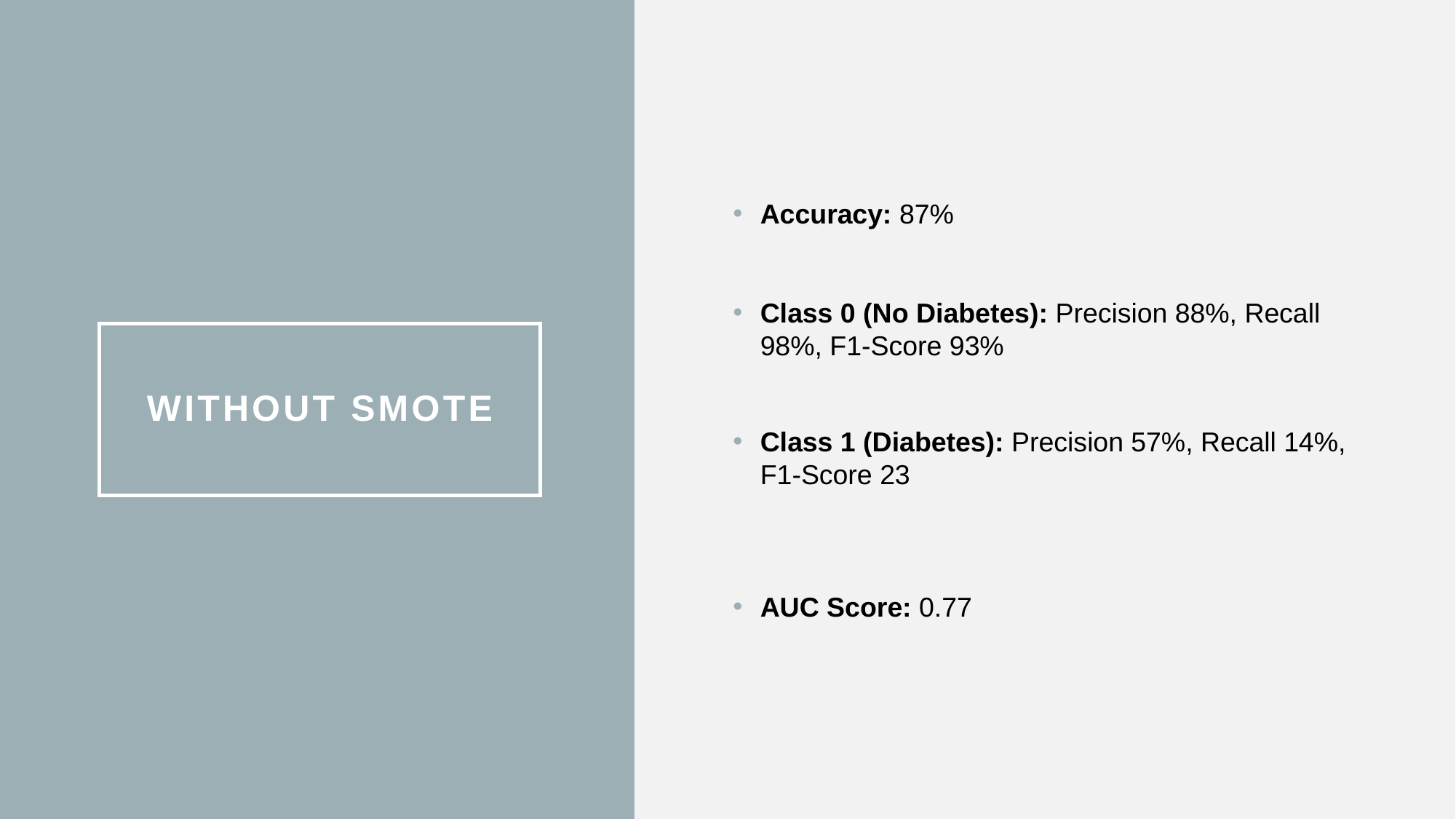

Accuracy: 87%

Class 0 (No Diabetes): Precision 88%, Recall 98%, F1-Score 93%

Class 1 (Diabetes): Precision 57%, Recall 14%, F1-Score 23

AUC Score: 0.77
# Without SMOTE